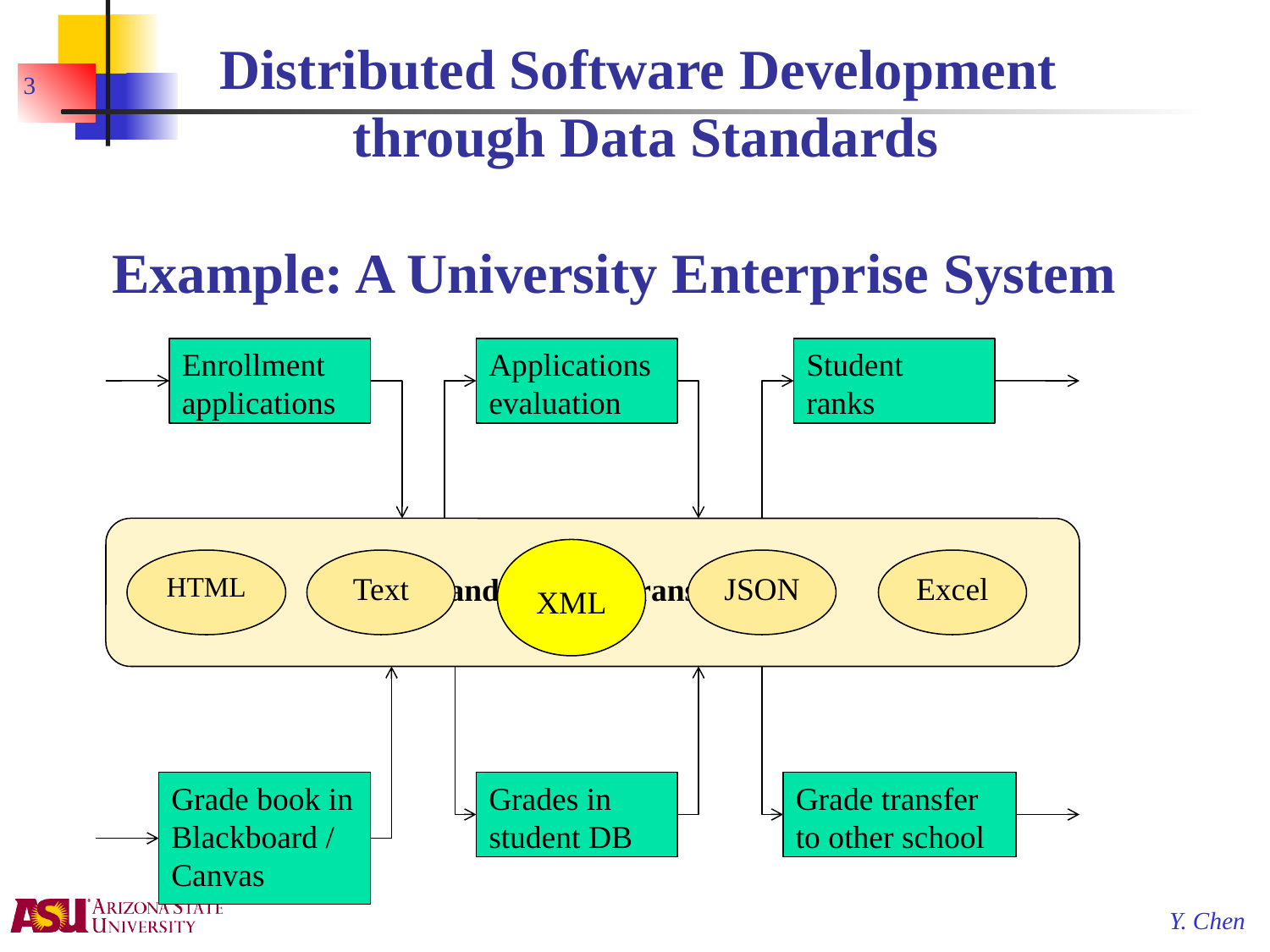

# Distributed Software Development through Data Standards
3
Example: A University Enterprise System
Enrollment applications
Applications evaluation
Student
ranks

Data standards and transformation
XML
HTML
Text
JSON
Excel
Grade book in Blackboard / Canvas
Grades in student DB
Grade transfer to other school